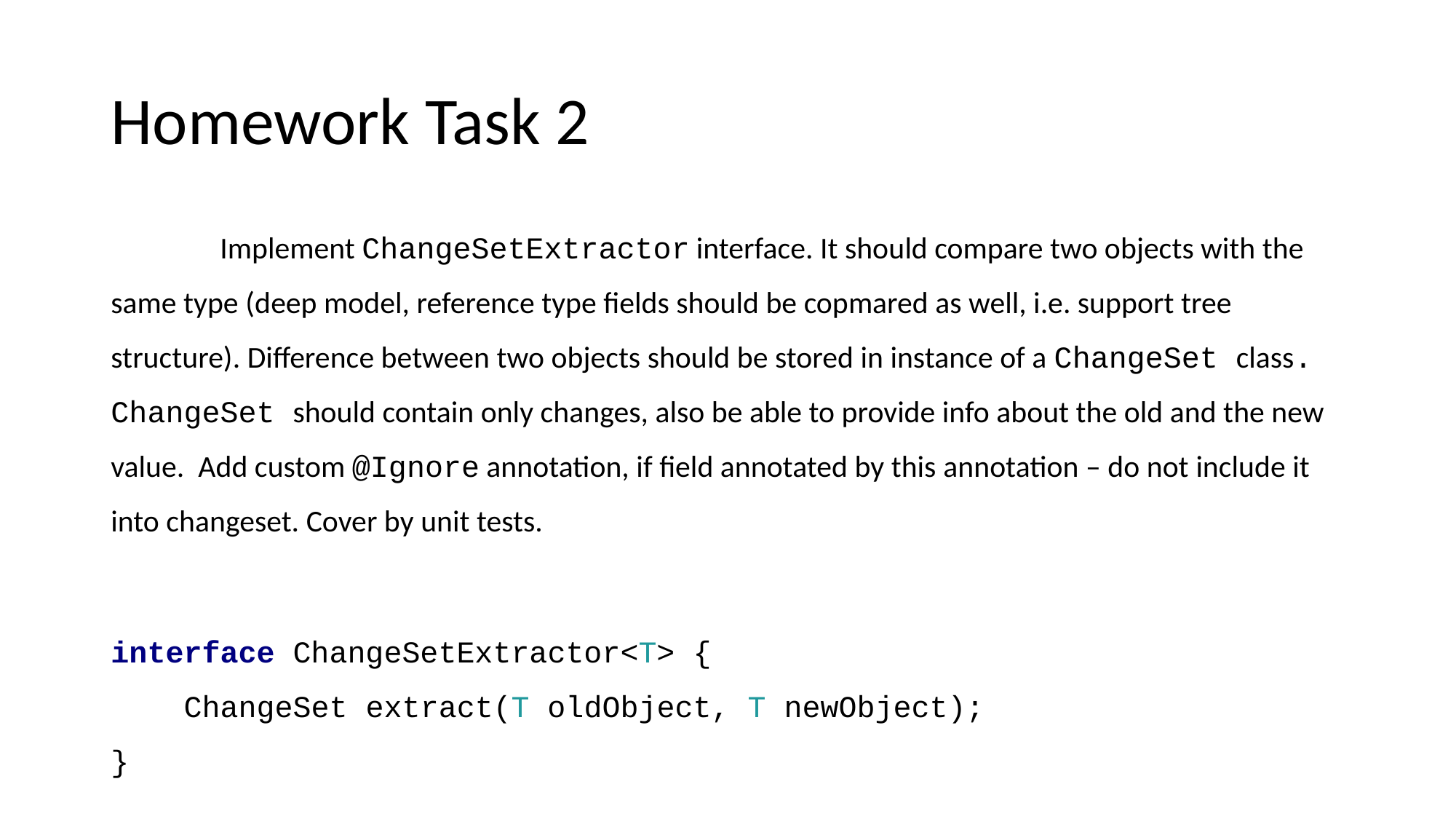

# Homework Task 2
	Implement ChangeSetExtractor interface. It should compare two objects with the same type (deep model, reference type fields should be copmared as well, i.e. support tree structure). Difference between two objects should be stored in instance of a ChangeSet class. ChangeSet should contain only changes, also be able to provide info about the old and the new value.  Add custom @Ignore annotation, if field annotated by this annotation – do not include it into changeset. Cover by unit tests.
interface ChangeSetExtractor<T> {
    ChangeSet extract(T oldObject, T newObject);
}